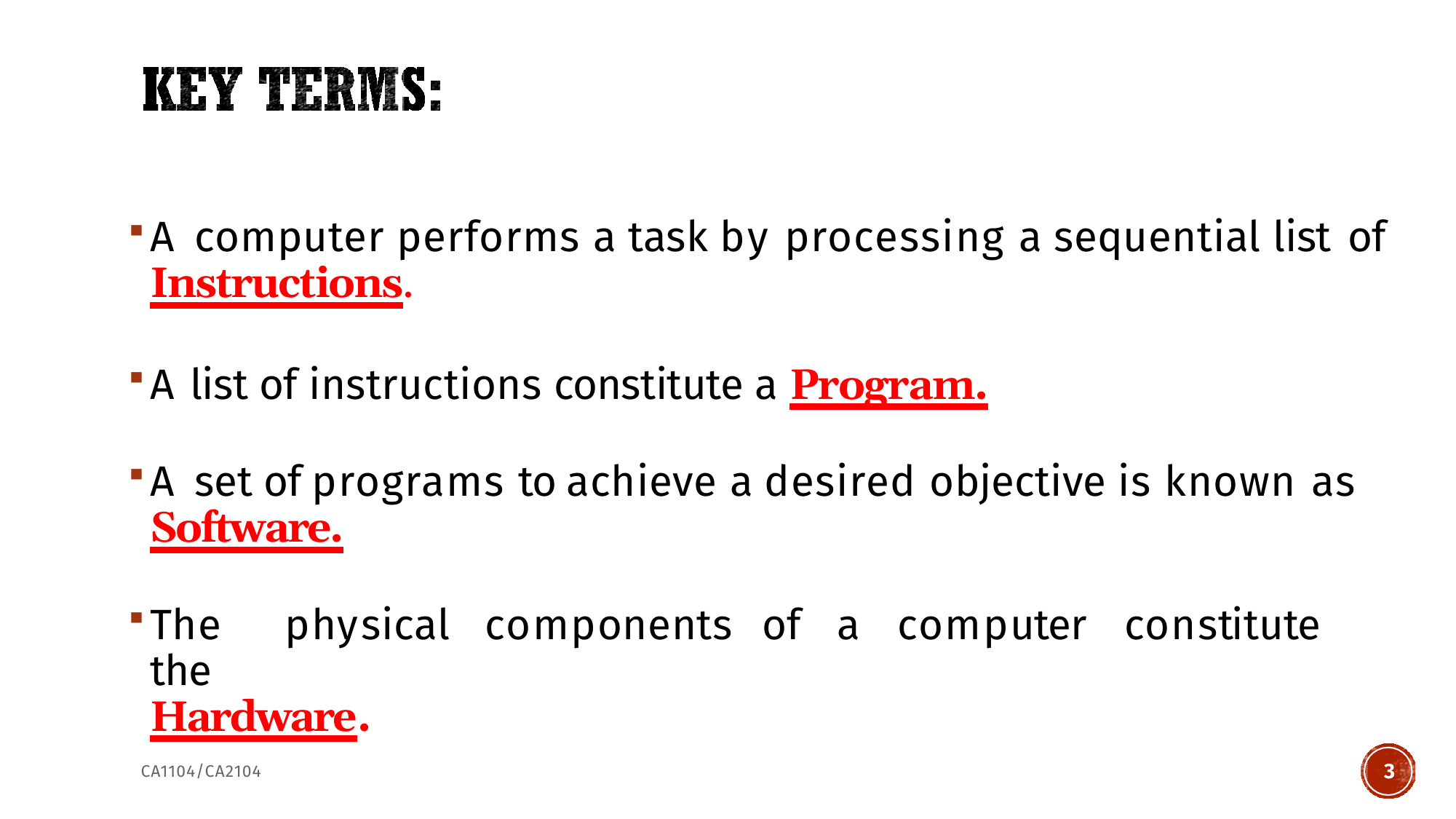

A computer performs a task by processing a sequential list of
Instructions.

A list of instructions constitute a Program.

A set of programs to achieve a desired objective is known as
Software.

The	physical	components	of	a	computer	constitute	the
Hardware.
3
CA1104/CA2104